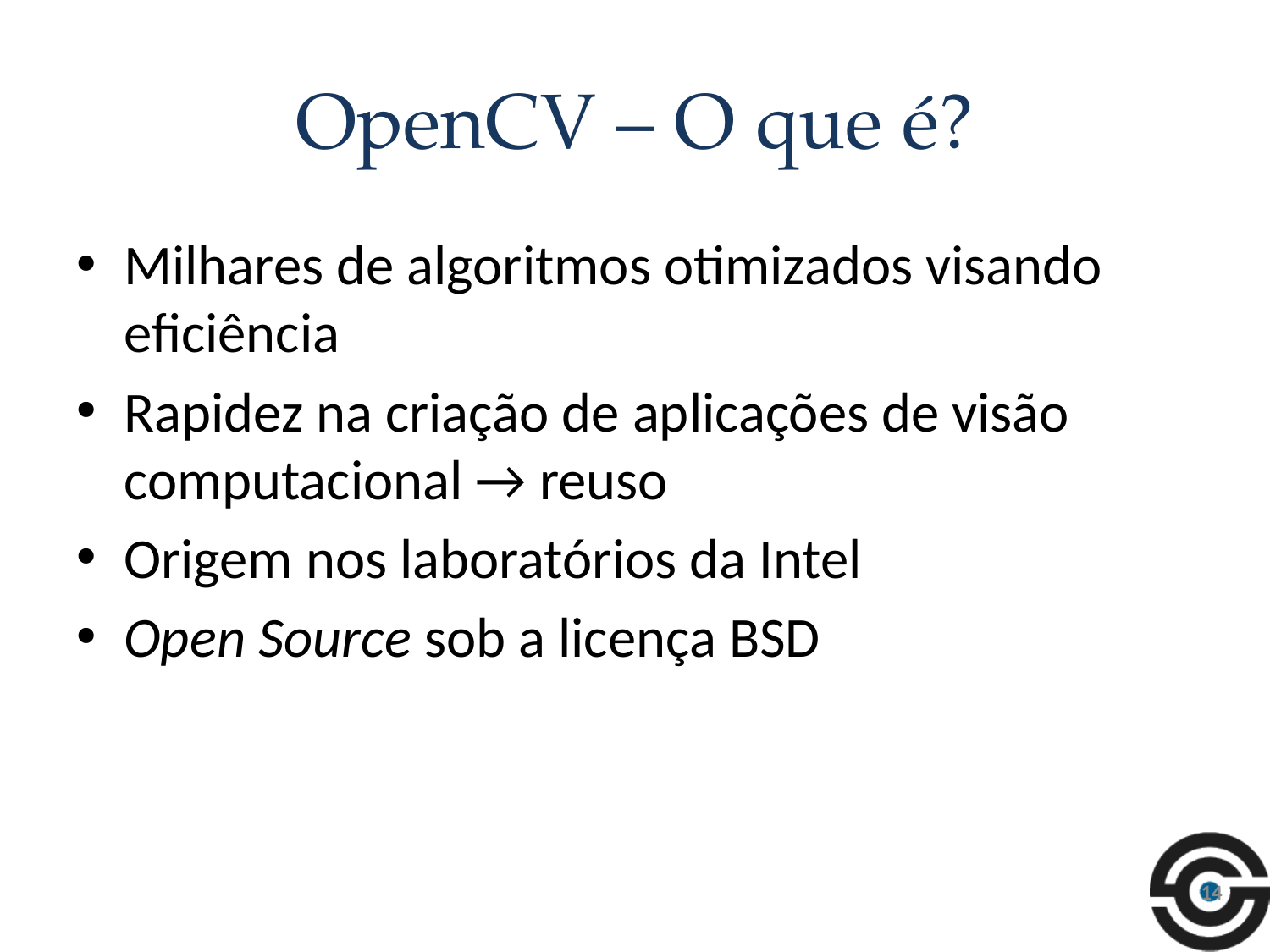

# OpenCV – O que é?
Milhares de algoritmos otimizados visando eficiência
Rapidez na criação de aplicações de visão computacional → reuso
Origem nos laboratórios da Intel
Open Source sob a licença BSD
14